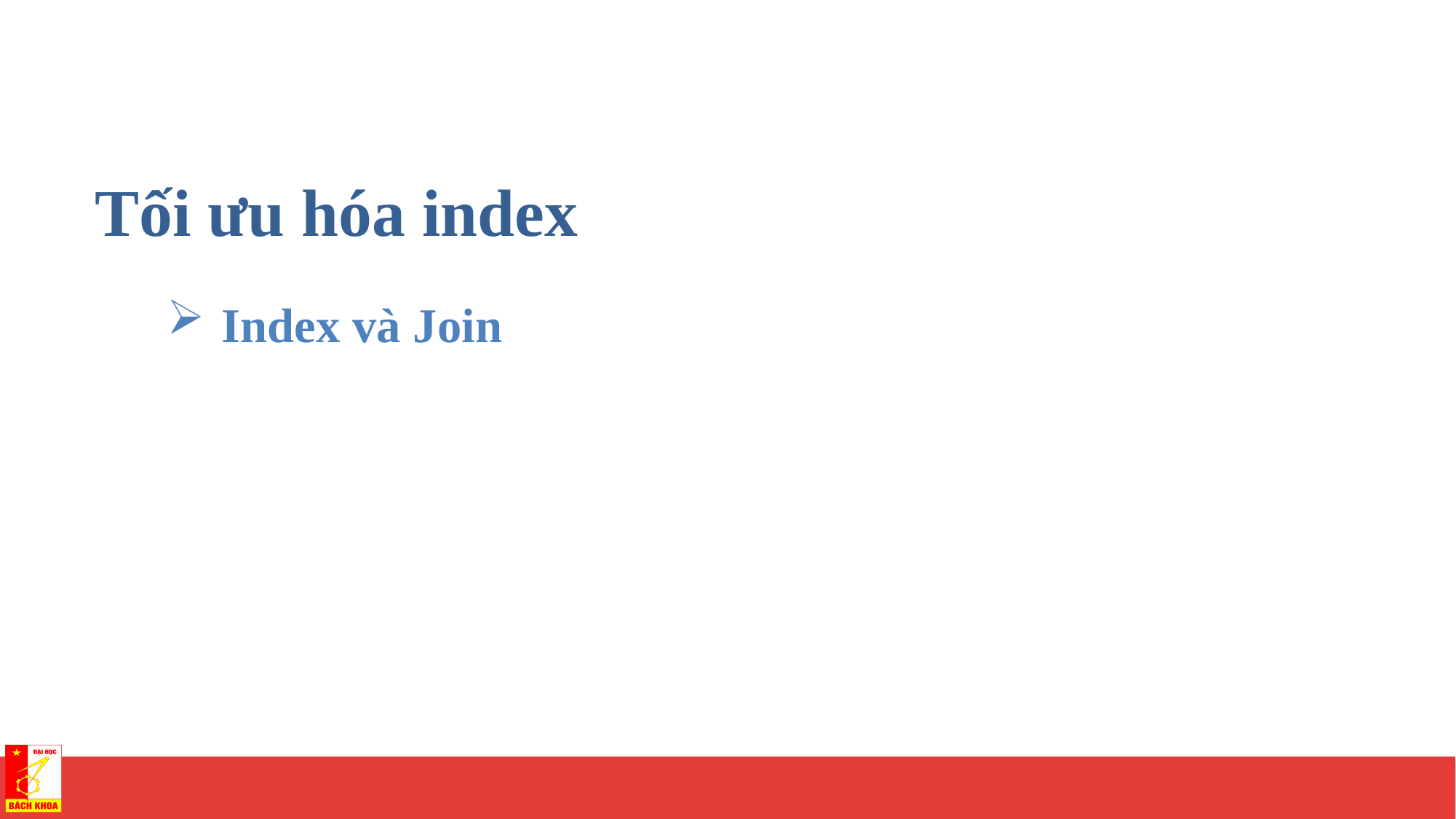

Tối ưu hóa index
Index và Join